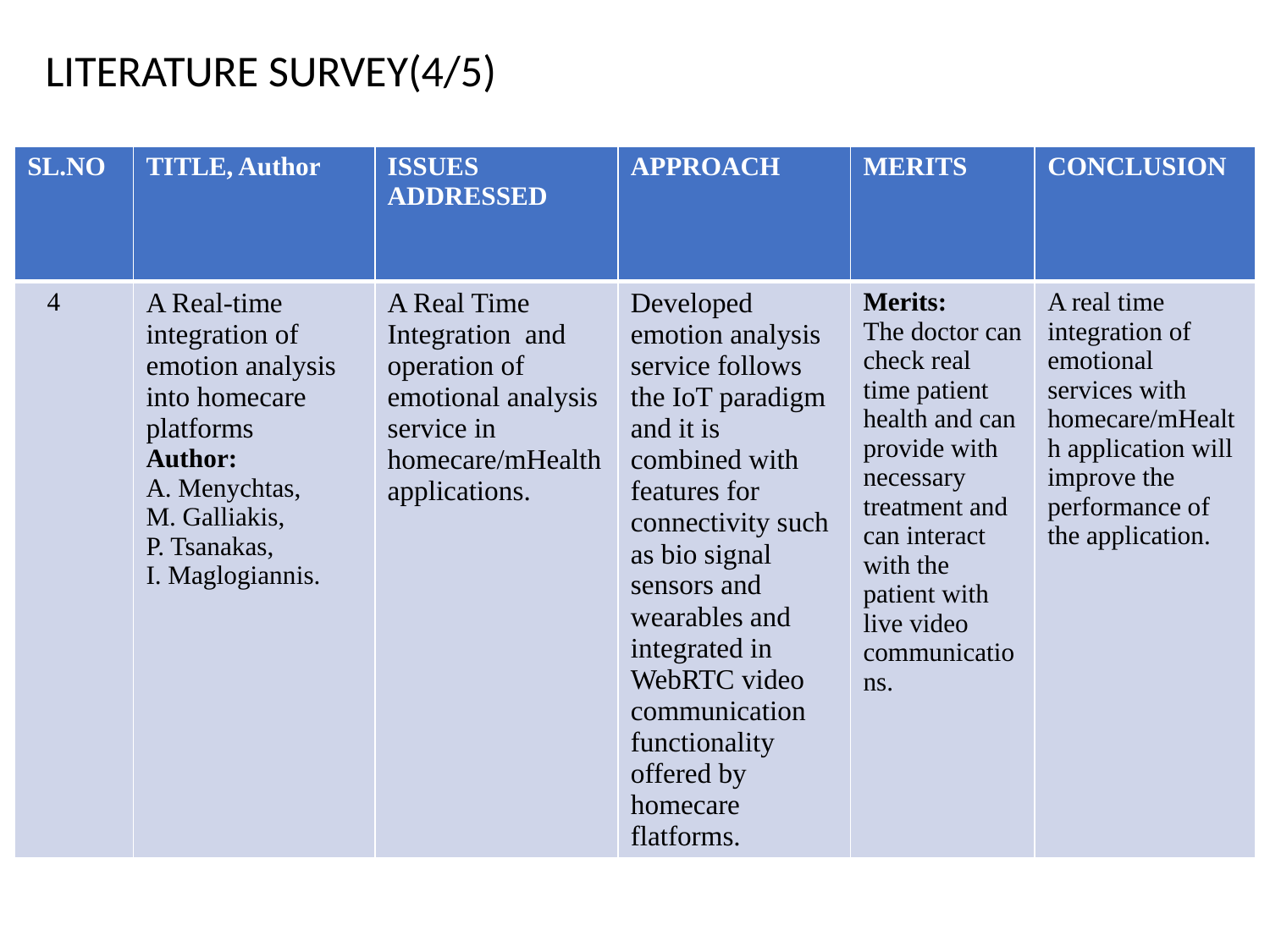

LITERATURE SURVEY(4/5)
| SL.NO | TITLE, Author | ISSUES ADDRESSED | APPROACH | MERITS | CONCLUSION |
| --- | --- | --- | --- | --- | --- |
| 4 | A Real-time integration of emotion analysis into homecare platforms Author: A. Menychtas, M. Galliakis, P. Tsanakas, I. Maglogiannis. | A Real Time Integration and operation of emotional analysis service in homecare/mHealth applications. | Developed emotion analysis service follows the IoT paradigm and it is combined with features for connectivity such as bio signal sensors and wearables and integrated in WebRTC video communication functionality offered by homecare flatforms. | Merits: The doctor can check real time patient health and can provide with necessary treatment and can interact with the patient with live video communications. | A real time integration of emotional services with homecare/mHealth application will improve the performance of the application. |